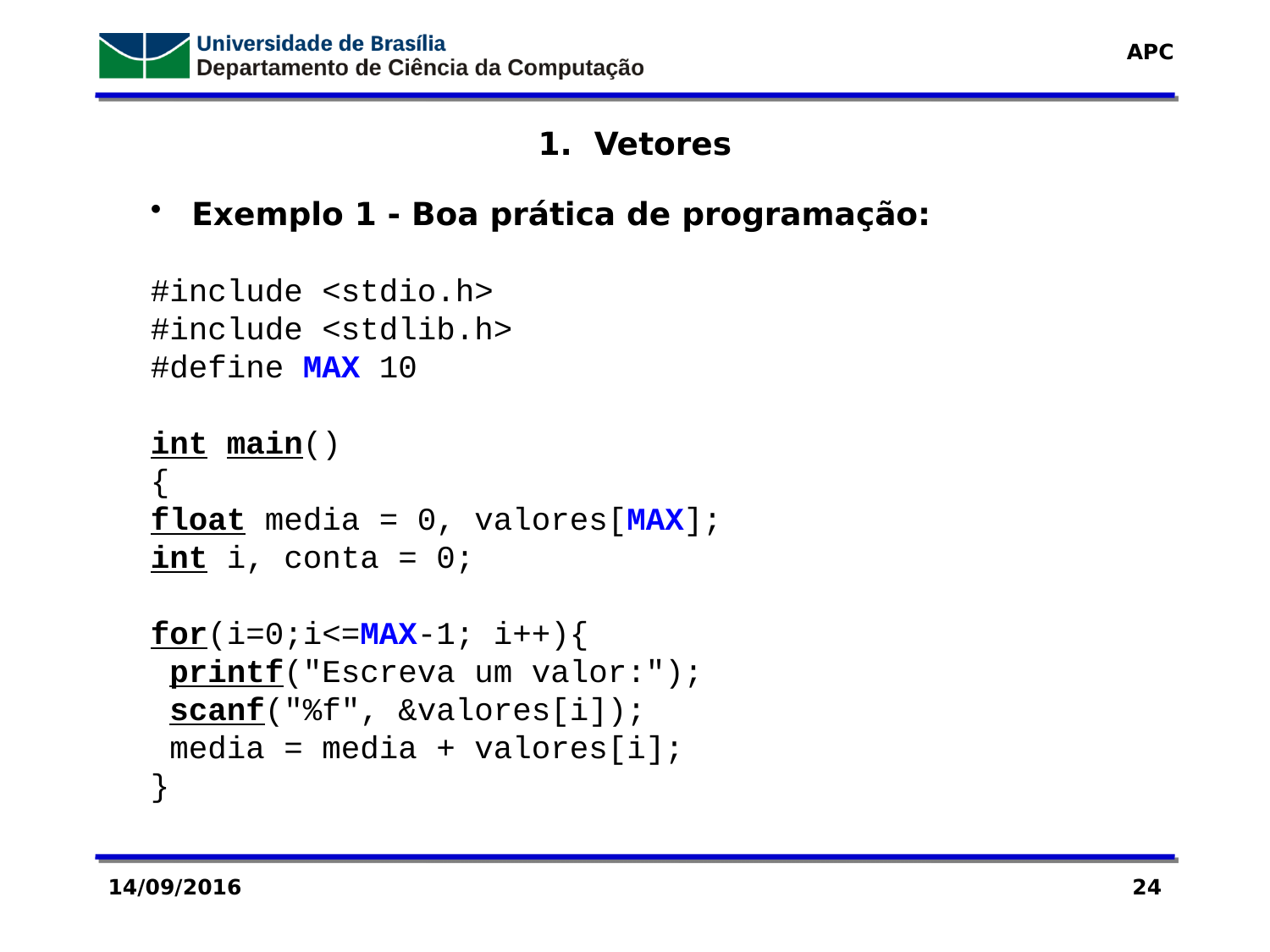

1.  Vetores
 Exemplo 1 - Boa prática de programação:

#include <stdio.h>
#include <stdlib.h>
#define MAX 10

int main()
{
float media = 0, valores[MAX];
int i, conta = 0;

for(i=0;i<=MAX-1; i++){
 printf("Escreva um valor:");
 scanf("%f", &valores[i]);
 media = media + valores[i];
}
14/09/2016
24